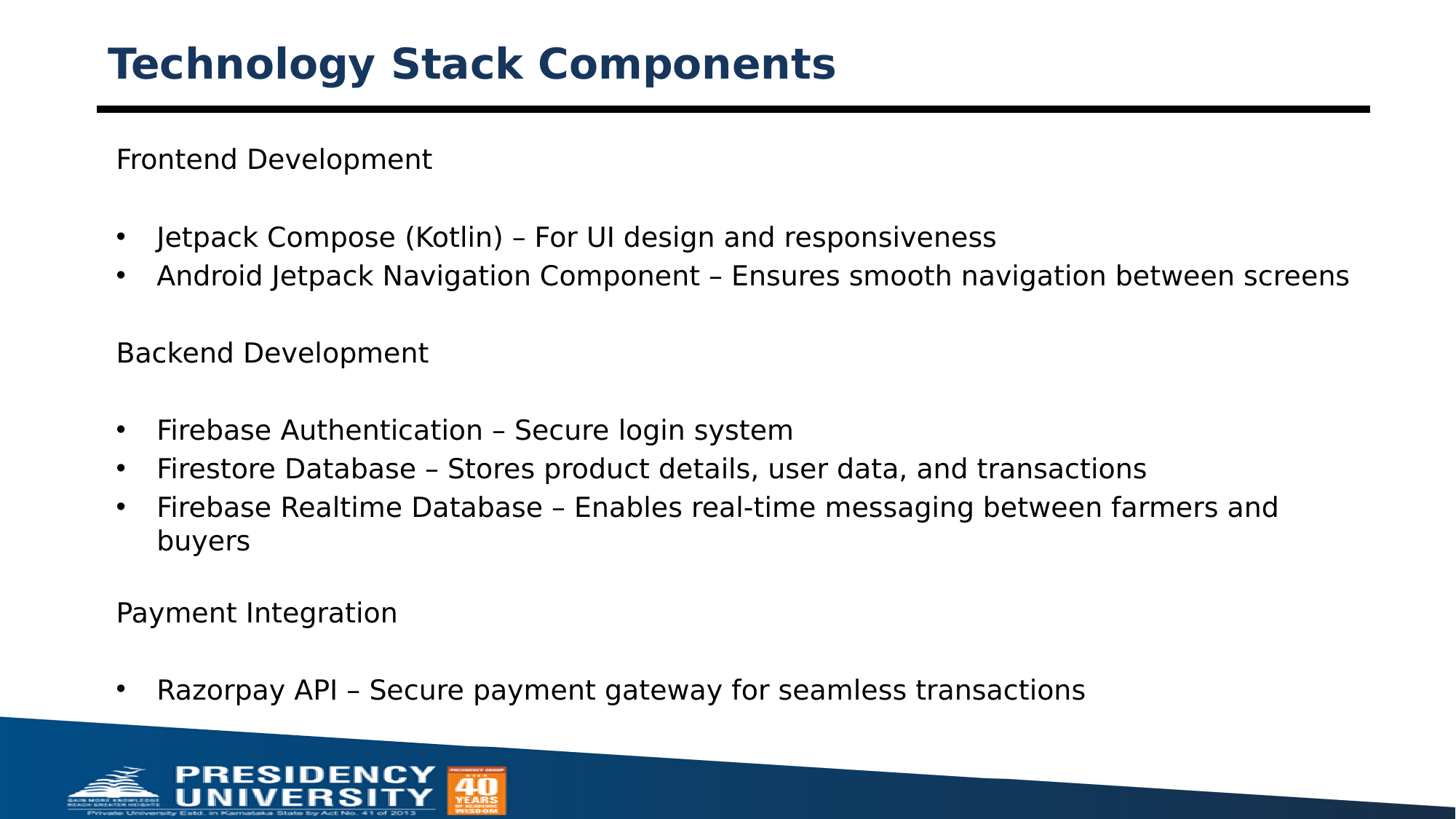

# Technology Stack Components
Frontend Development

Jetpack Compose (Kotlin) – For UI design and responsiveness
Android Jetpack Navigation Component – Ensures smooth navigation between screens

Backend Development

Firebase Authentication – Secure login system
Firestore Database – Stores product details, user data, and transactions
Firebase Realtime Database – Enables real-time messaging between farmers and buyers
Payment Integration

Razorpay API – Secure payment gateway for seamless transactions